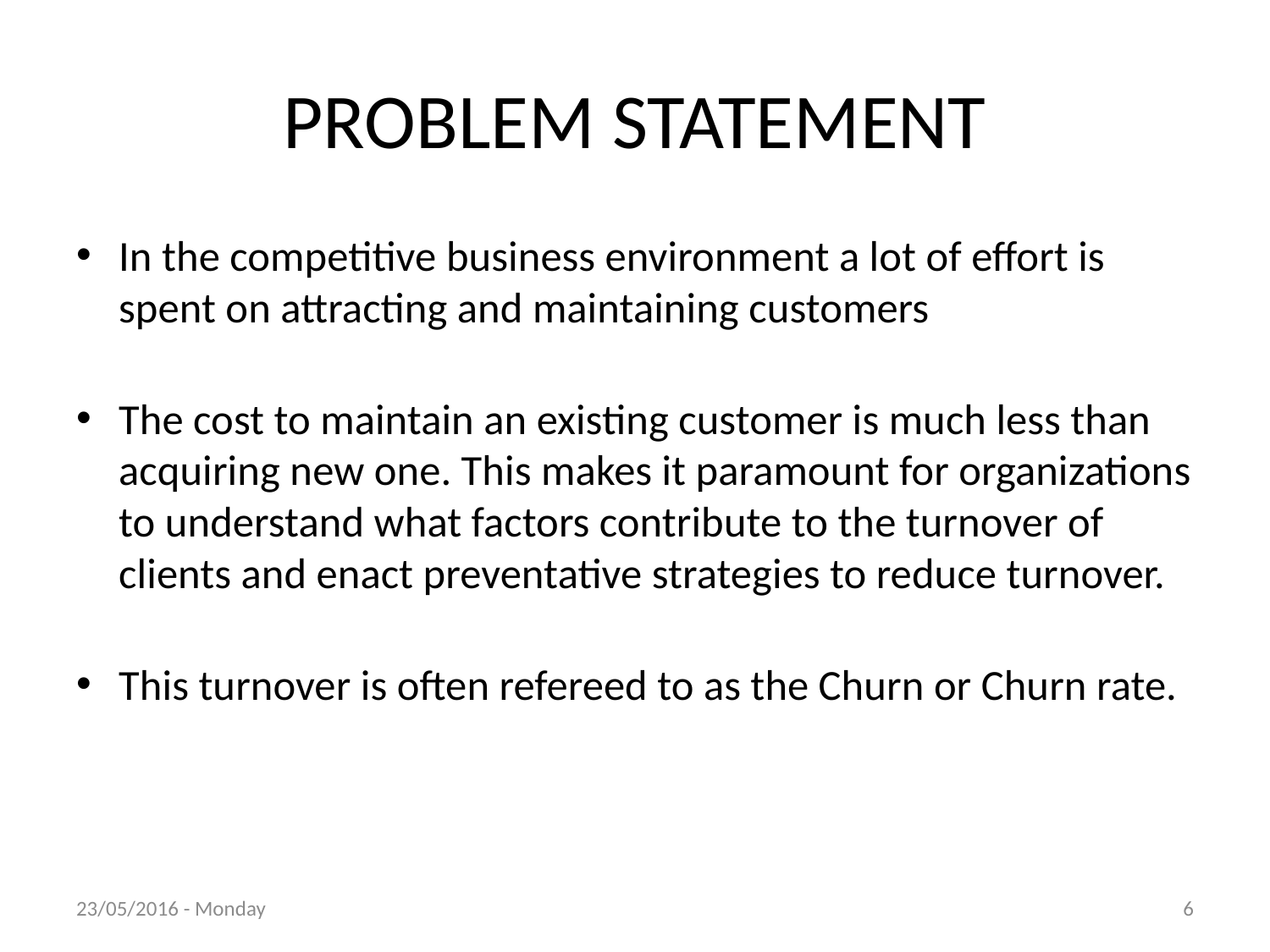

# PROBLEM STATEMENT
In the competitive business environment a lot of effort is spent on attracting and maintaining customers
The cost to maintain an existing customer is much less than acquiring new one. This makes it paramount for organizations to understand what factors contribute to the turnover of clients and enact preventative strategies to reduce turnover.
This turnover is often refereed to as the Churn or Churn rate.

23/05/2016 - Monday
6